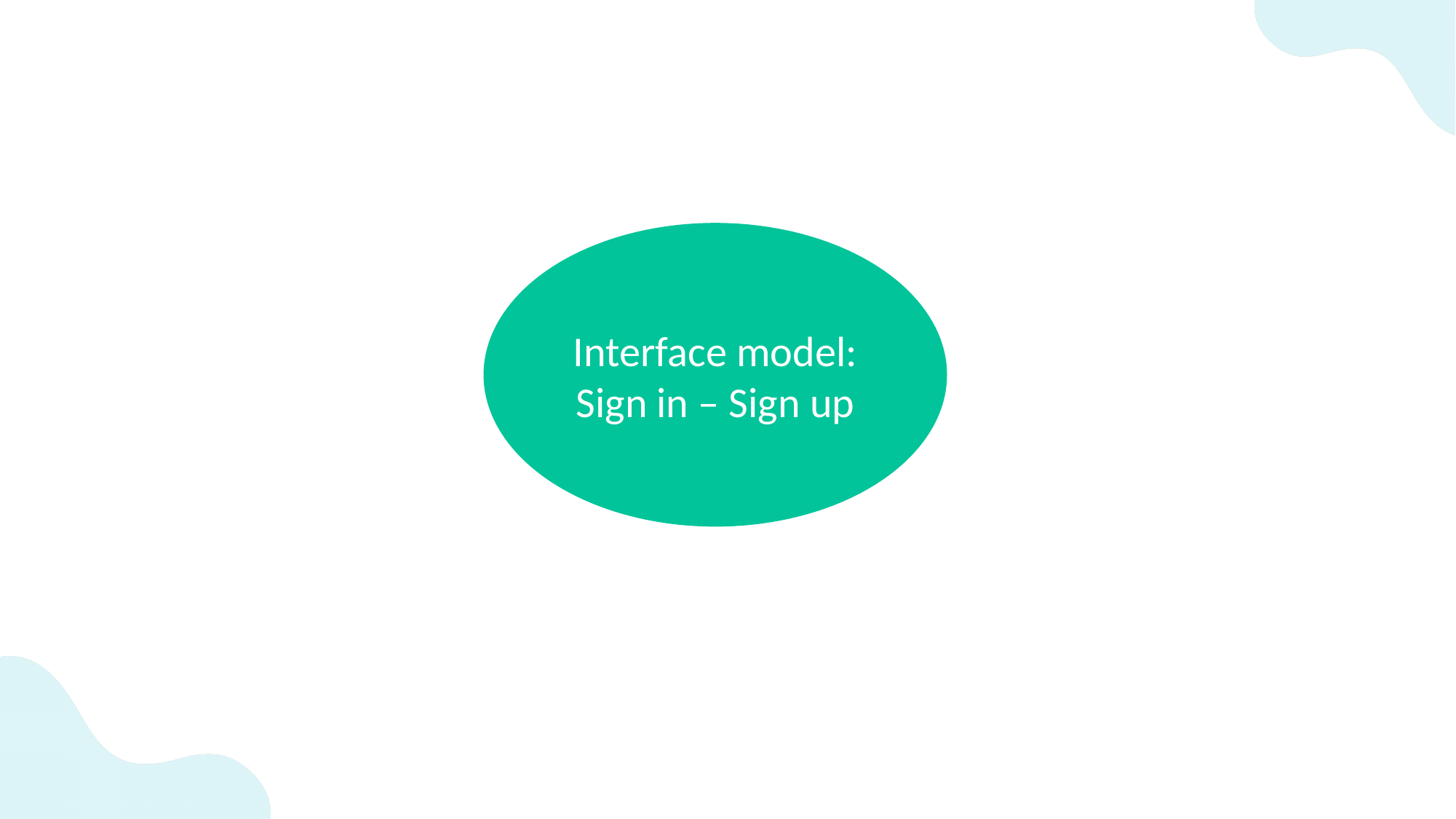

Interface model:
Sign in – Sign up